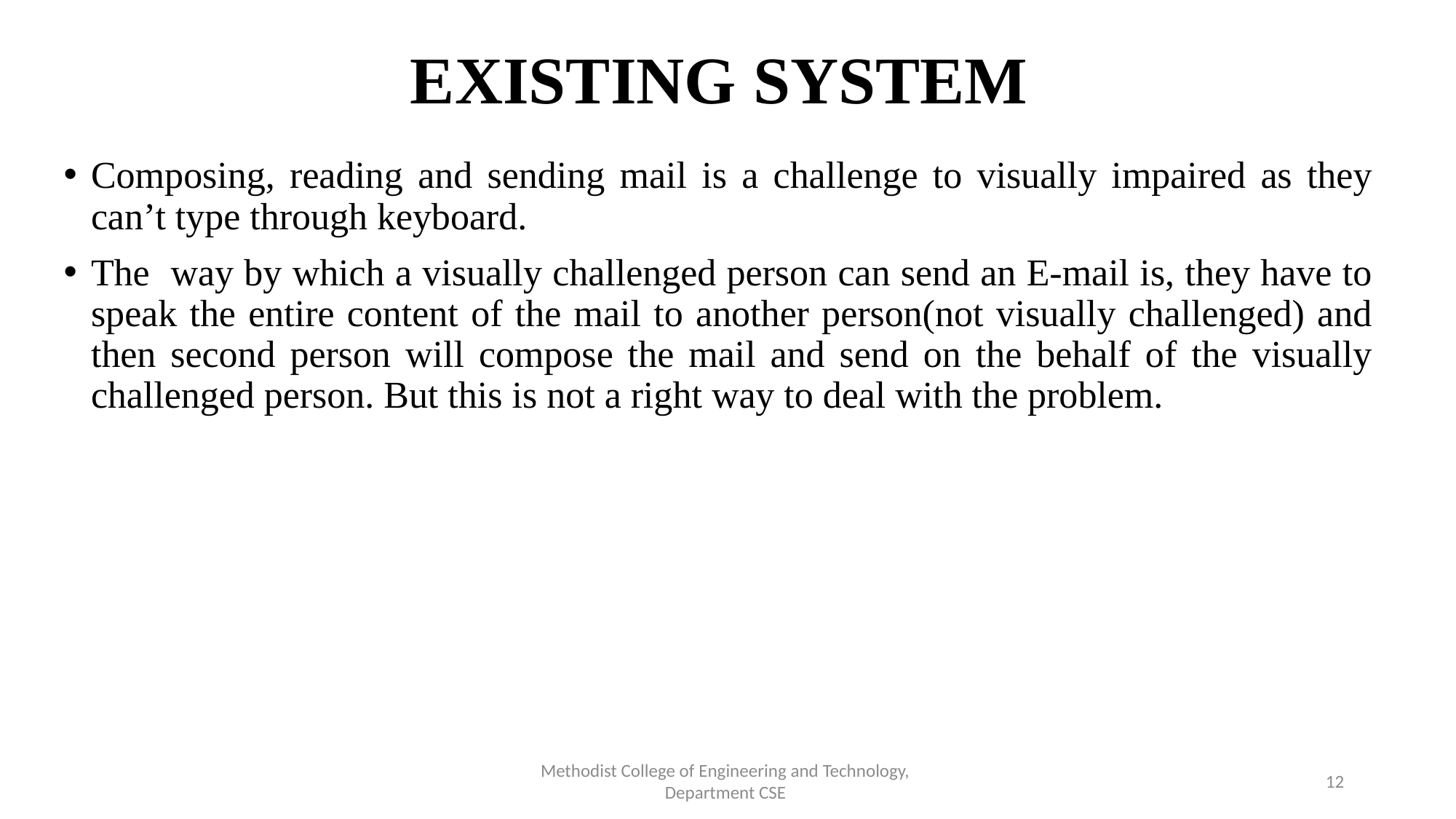

# EXISTING SYSTEM
Composing, reading and sending mail is a challenge to visually impaired as they can’t type through keyboard.
The  way by which a visually challenged person can send an E-mail is, they have to speak the entire content of the mail to another person(not visually challenged) and then second person will compose the mail and send on the behalf of the visually challenged person. But this is not a right way to deal with the problem.

Methodist College of Engineering and Technology,
Department CSE
12